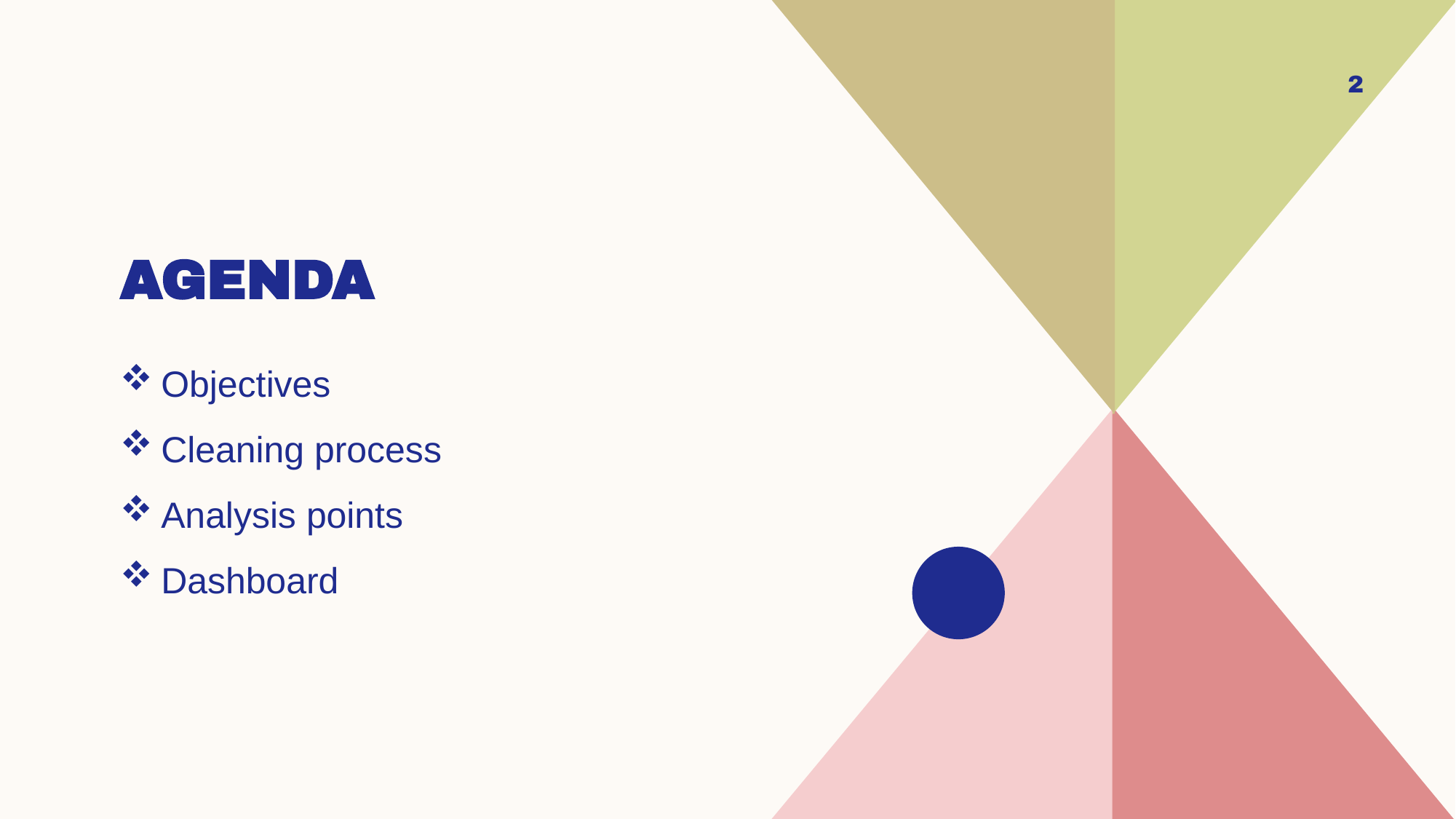

2
# agenda
Objectives
Cleaning process
Analysis points
Dashboard